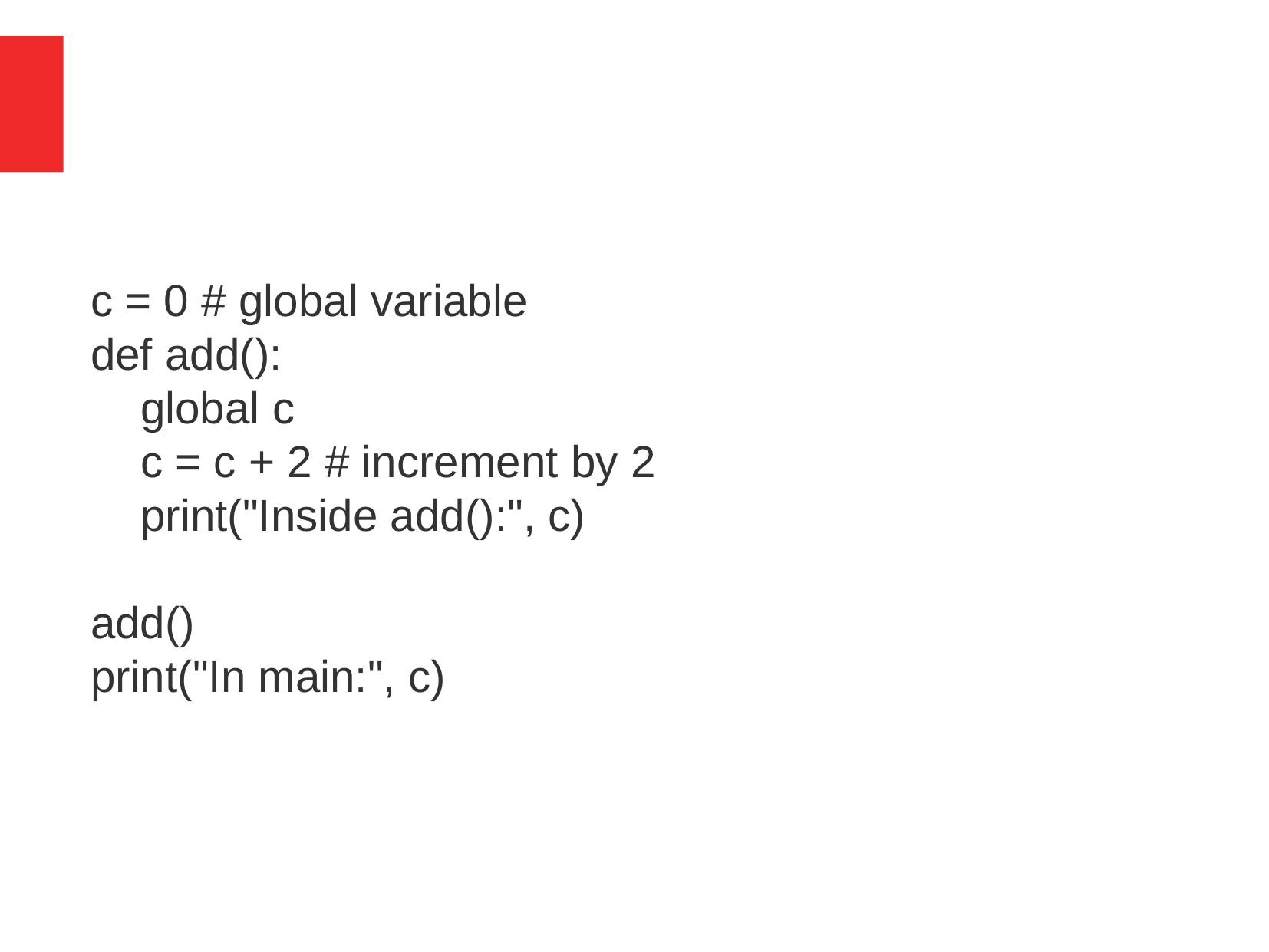

c = 0 # global variable
def add():
    global c
    c = c + 2 # increment by 2
    print("Inside add():", c)

add()
print("In main:", c)